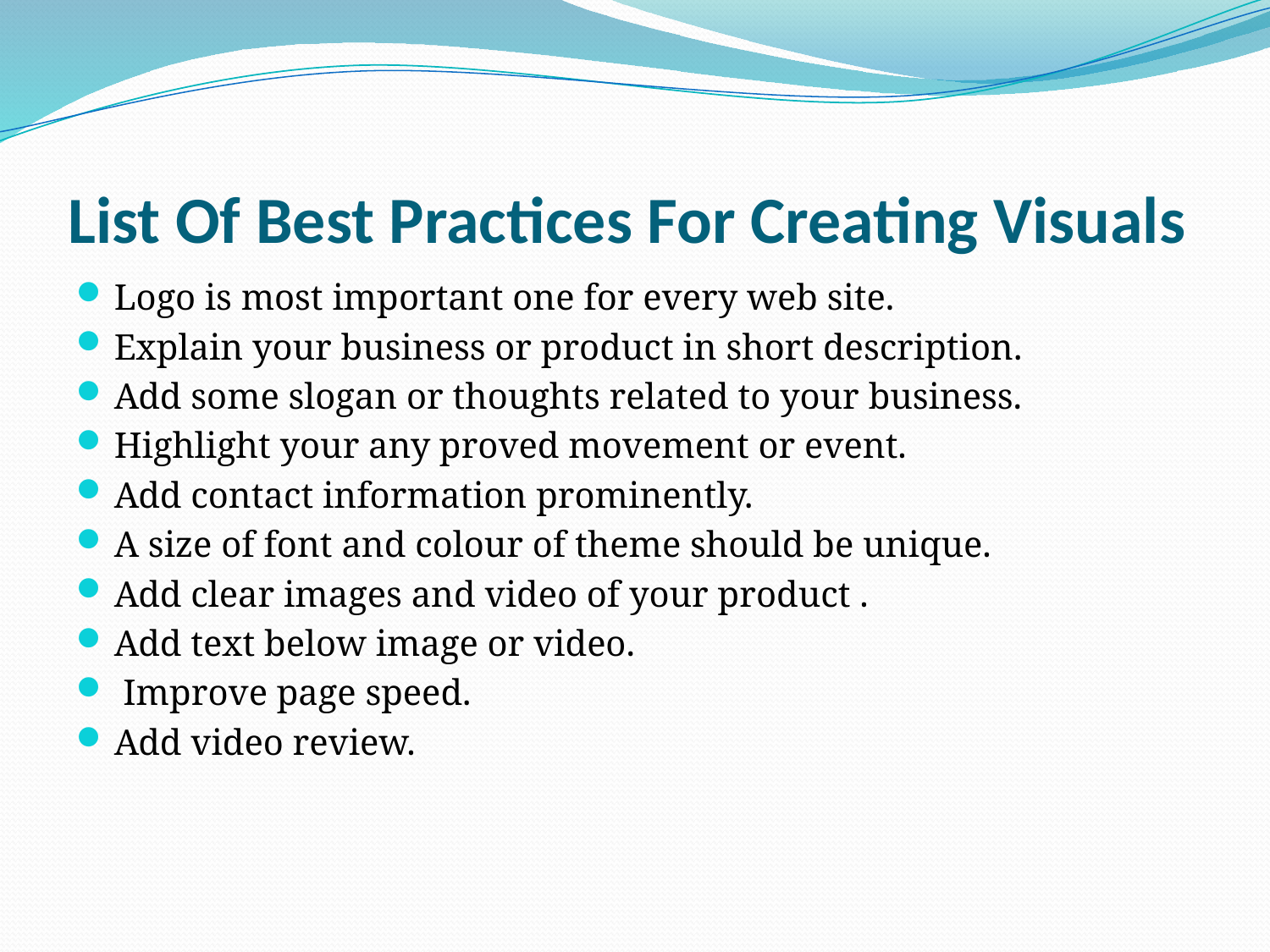

# List Of Best Practices For Creating Visuals
Logo is most important one for every web site.
Explain your business or product in short description.
Add some slogan or thoughts related to your business.
Highlight your any proved movement or event.
Add contact information prominently.
A size of font and colour of theme should be unique.
Add clear images and video of your product .
Add text below image or video.
 Improve page speed.
Add video review.